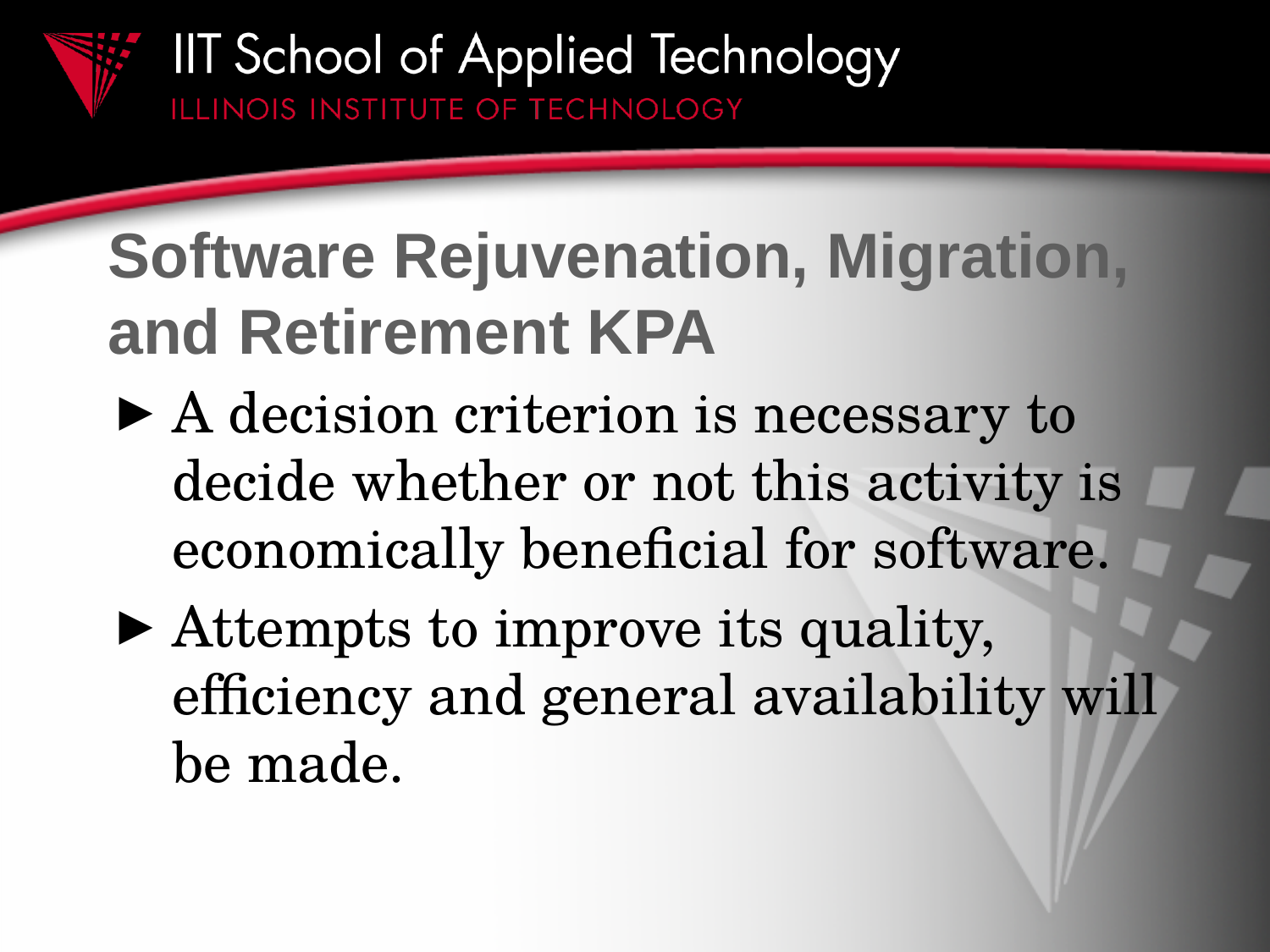

# Software Rejuvenation, Migration, and Retirement KPA
A decision criterion is necessary to decide whether or not this activity is economically beneficial for software.
Attempts to improve its quality, efficiency and general availability will be made.